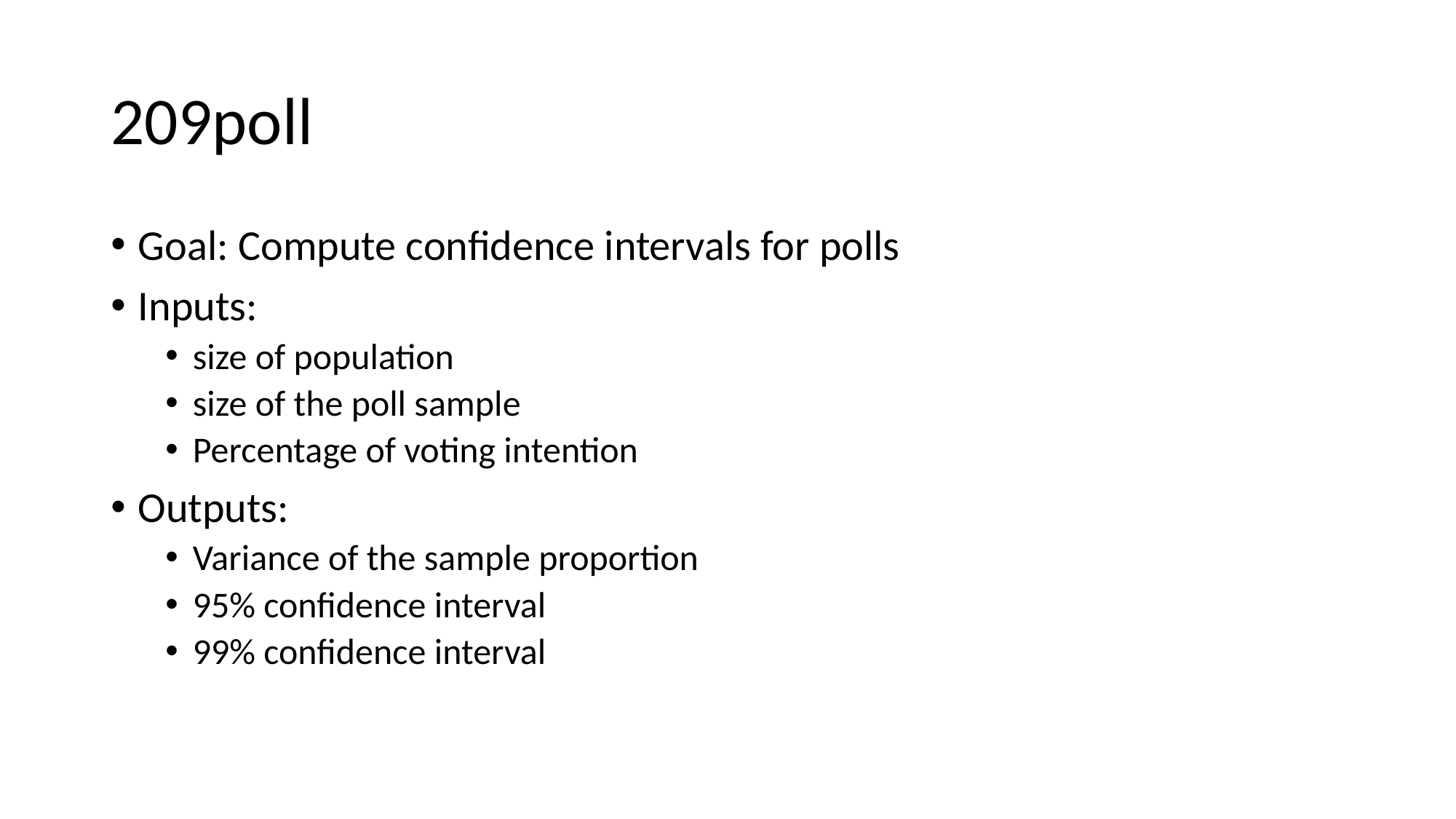

# 209poll
Goal: Compute confidence intervals for polls
Inputs:
size of population
size of the poll sample
Percentage of voting intention
Outputs:
Variance of the sample proportion
95% confidence interval
99% confidence interval